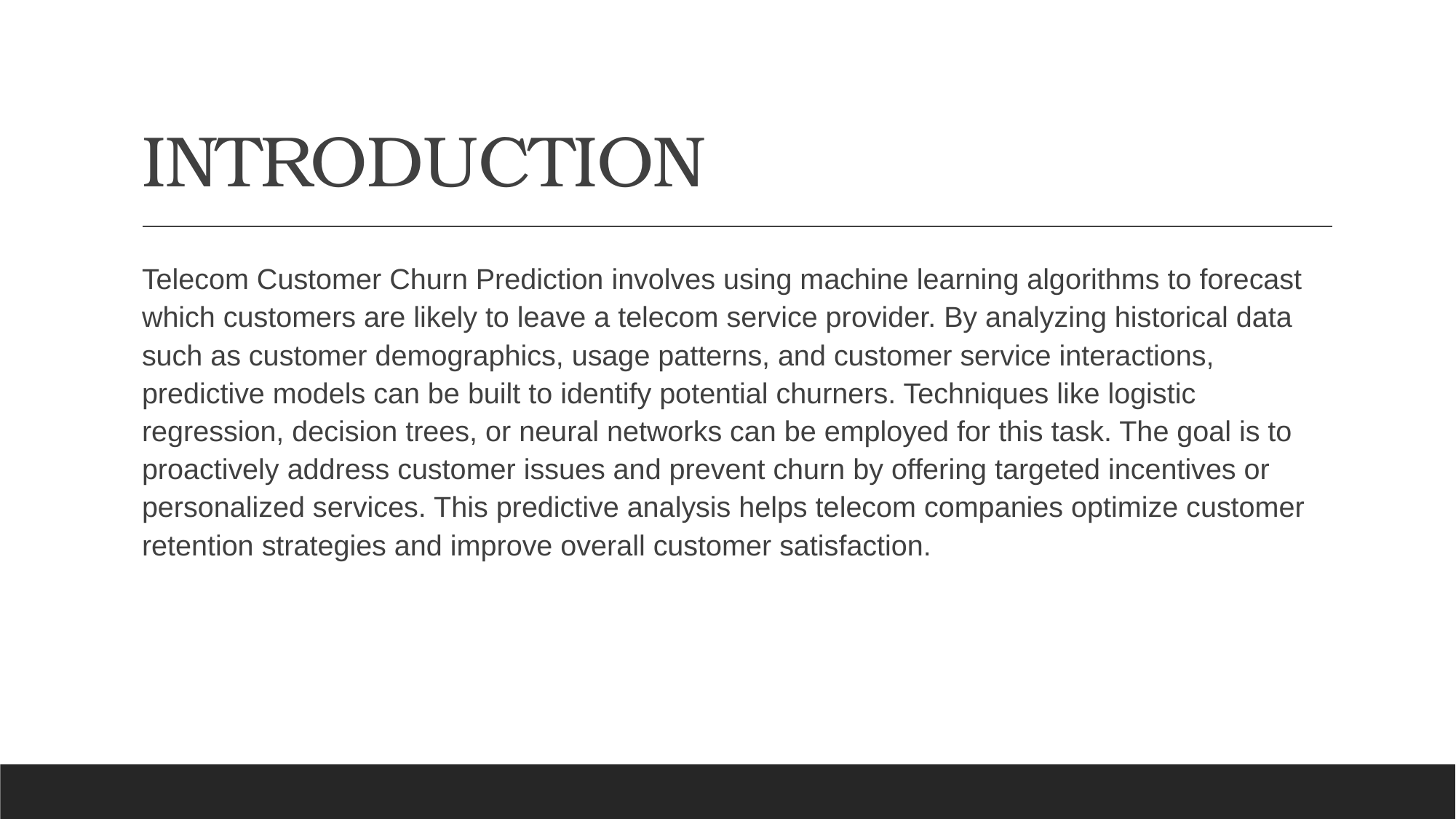

# INTRODUCTION
Telecom Customer Churn Prediction involves using machine learning algorithms to forecast which customers are likely to leave a telecom service provider. By analyzing historical data such as customer demographics, usage patterns, and customer service interactions, predictive models can be built to identify potential churners. Techniques like logistic regression, decision trees, or neural networks can be employed for this task. The goal is to proactively address customer issues and prevent churn by offering targeted incentives or personalized services. This predictive analysis helps telecom companies optimize customer retention strategies and improve overall customer satisfaction.